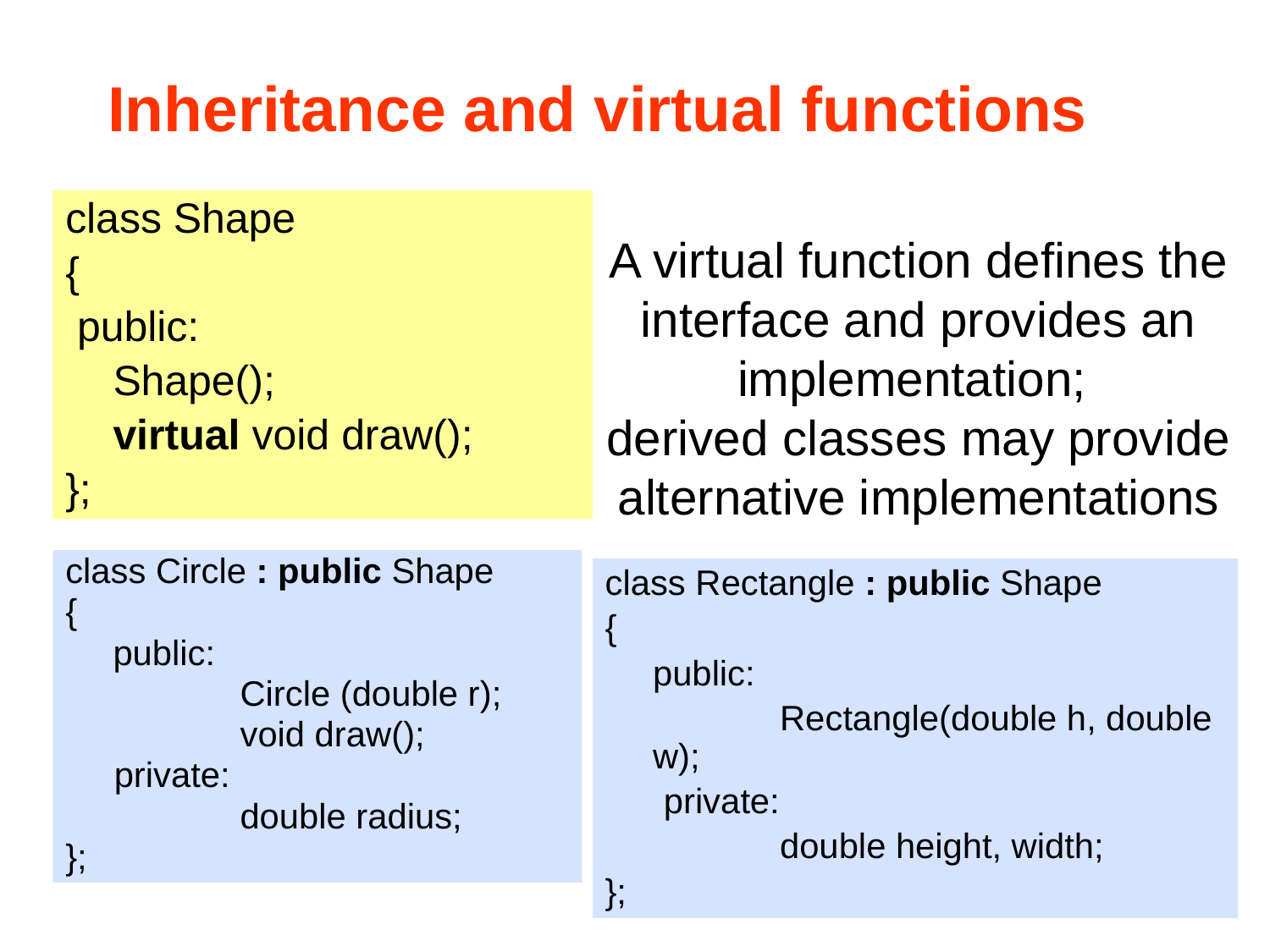

Inheritance and virtual functions
class Shape
{
 public:
   	Shape();
   	virtual void draw();
};
A virtual function defines the interface and provides an implementation;
derived classes may provide alternative implementations
class Circle : public Shape
{
	public:
         	Circle (double r);
		void draw();
     private:
		double radius;
};
class Rectangle : public Shape
{
	public:
		Rectangle(double h, double w);
      private:
		double height, width;
};